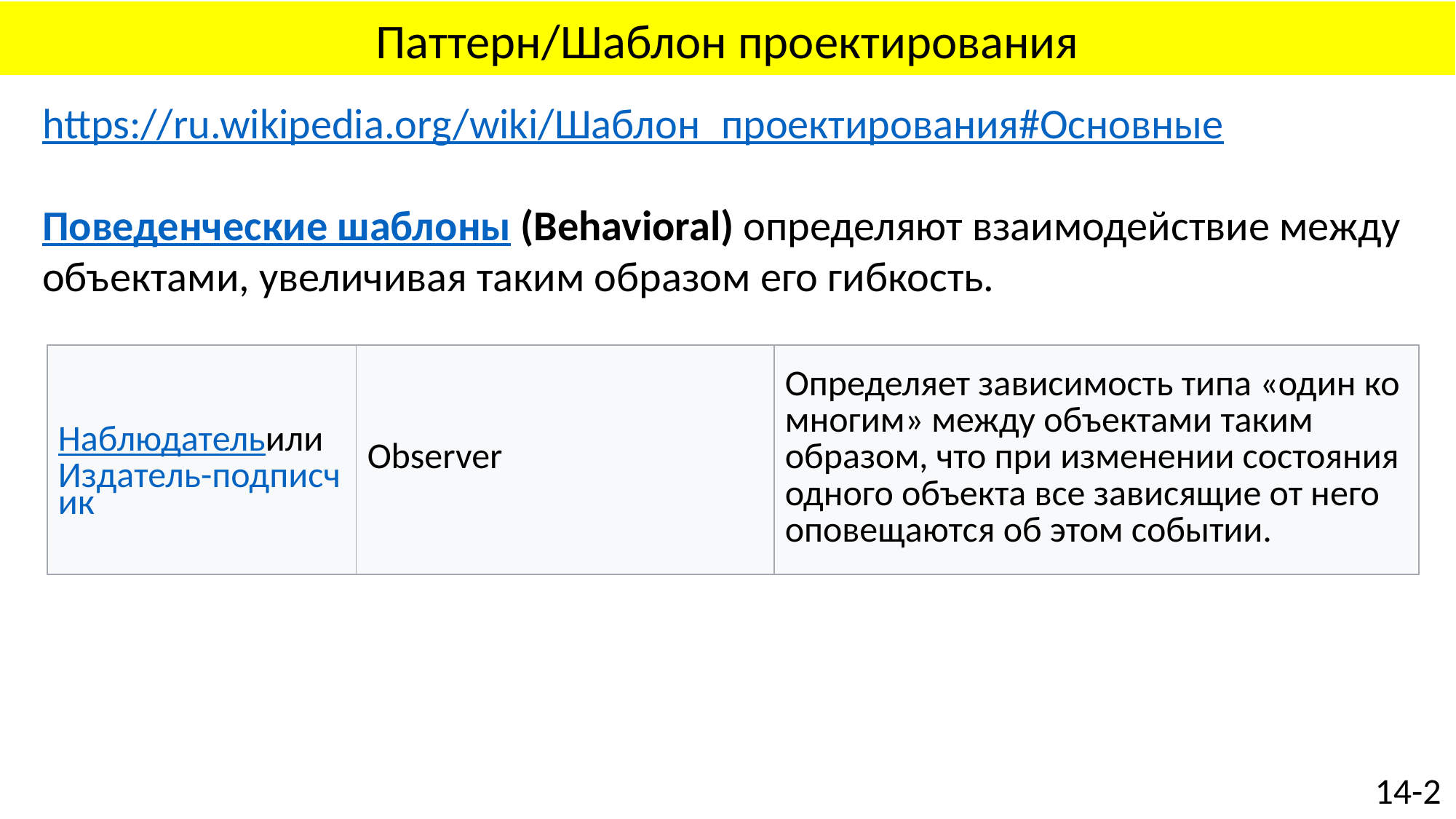

# Паттерн/Шаблон проектирования
https://ru.wikipedia.org/wiki/Шаблон_проектирования#Основные

Поведенческие шаблоны (Behavioral) определяют взаимодействие между объектами, увеличивая таким образом его гибкость.

| Наблюдательили Издатель-подписчик | Observer | Определяет зависимость типа «один ко многим» между объектами таким образом, что при изменении состояния одного объекта все зависящие от него оповещаются об этом событии. |
| --- | --- | --- |
14-2